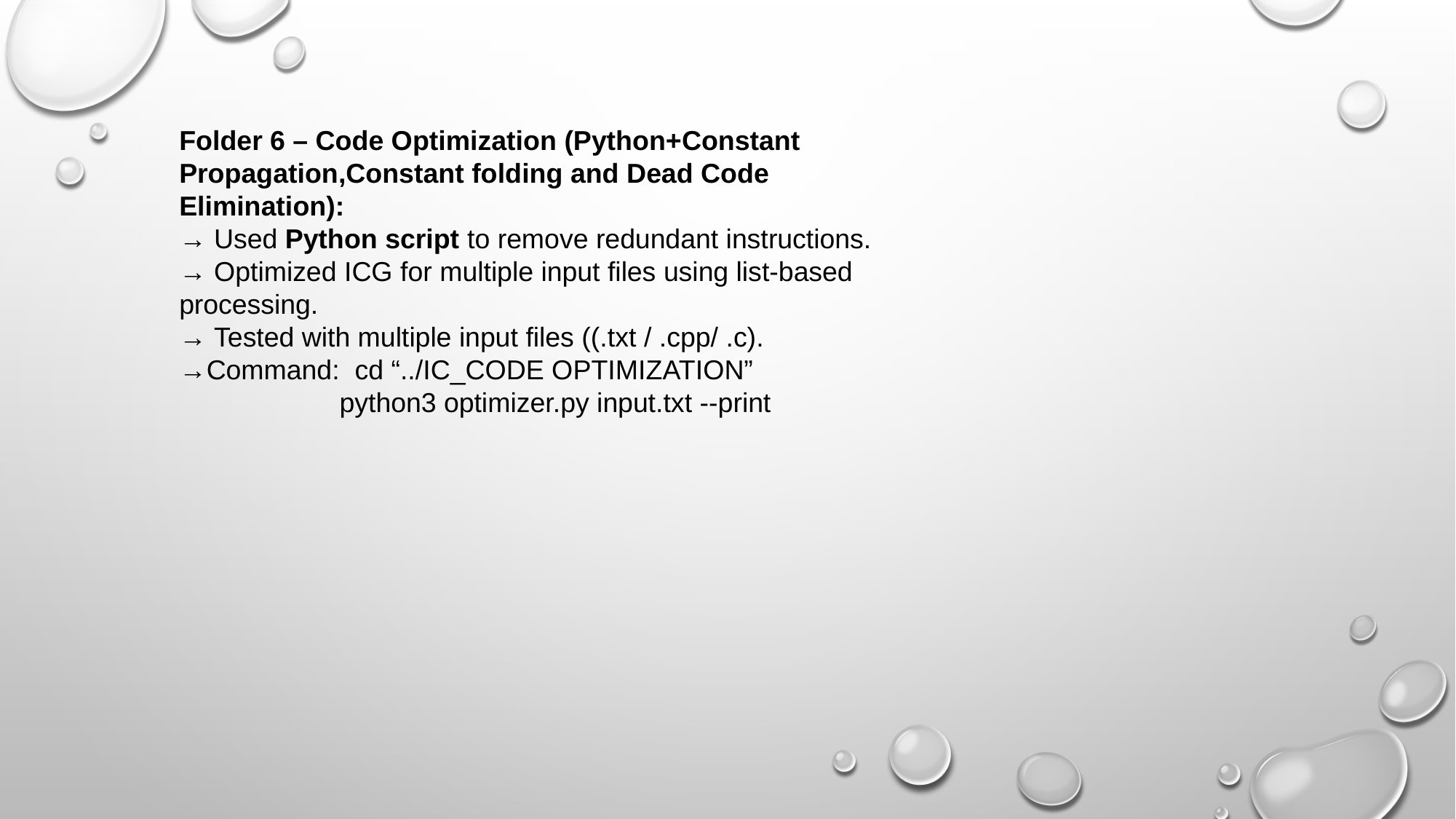

Folder 6 – Code Optimization (Python+Constant Propagation,Constant folding and Dead Code Elimination):
→ Used Python script to remove redundant instructions.
→ Optimized ICG for multiple input files using list-based processing.
→ Tested with multiple input files ((.txt / .cpp/ .c).
→Command:  cd “../IC_CODE OPTIMIZATION”
                     python3 optimizer.py input.txt --print